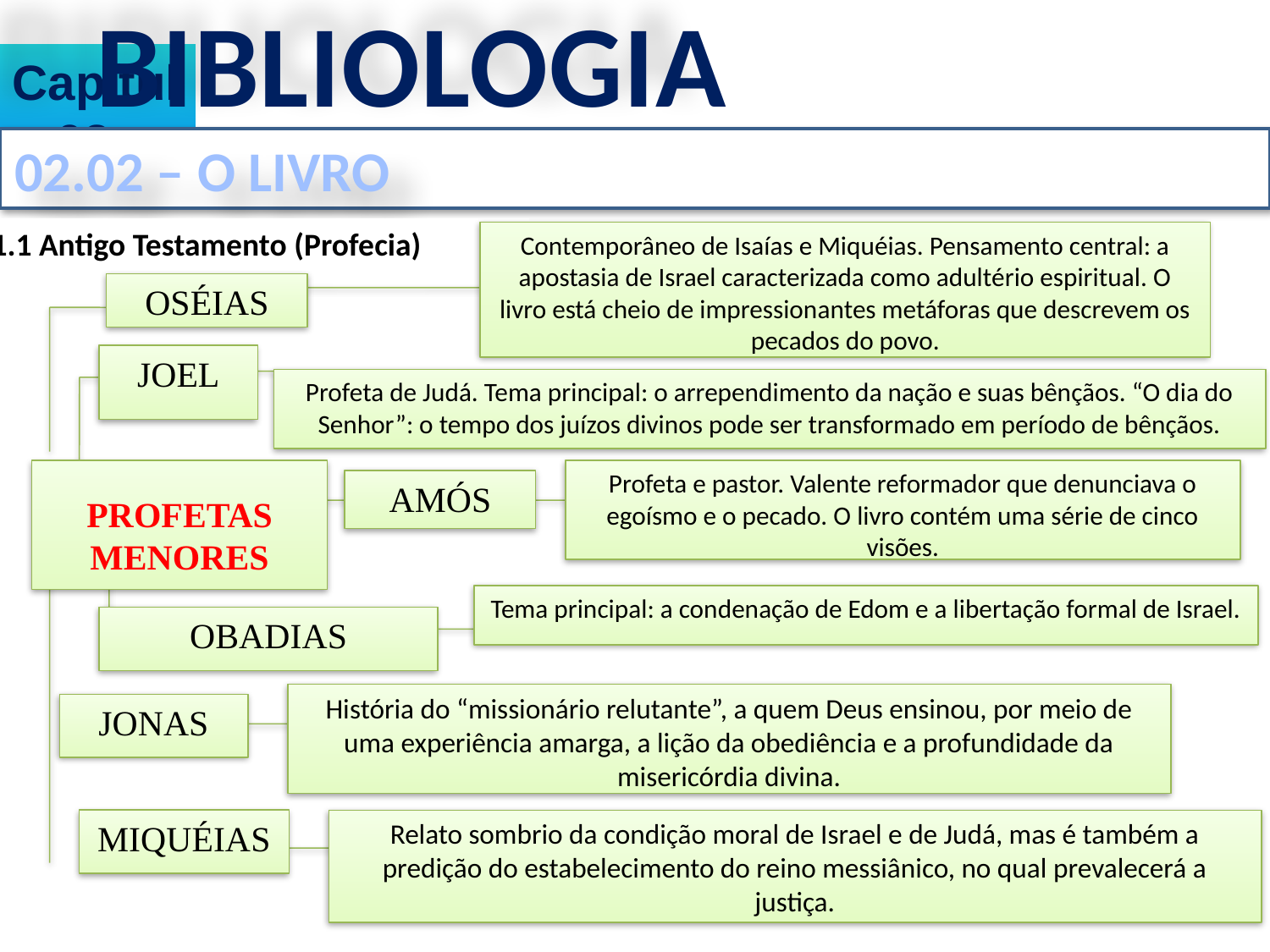

BIBLIOLOGIA
Capítulo 02

02.02 – O LIVRO
1.1.1 Antigo Testamento (Profecia)
Contemporâneo de Isaías e Miquéias. Pensamento central: a apostasia de Israel caracterizada como adultério espiritual. O livro está cheio de impressionantes metáforas que descrevem os pecados do povo.
OSÉIAS

JOEL
Profeta de Judá. Tema principal: o arrependimento da nação e suas bênçãos. “O dia do Senhor”: o tempo dos juízos divinos pode ser transformado em período de bênçãos.

PROFETAS MENORES
Profeta e pastor. Valente reformador que denunciava o egoísmo e o pecado. O livro contém uma série de cinco visões.
AMÓS

Tema principal: a condenação de Edom e a libertação formal de Israel.
OBADIAS

História do “missionário relutante”, a quem Deus ensinou, por meio de uma experiência amarga, a lição da obediência e a profundidade da misericórdia divina.
JONAS

MIQUÉIAS
Relato sombrio da condição moral de Israel e de Judá, mas é também a predição do estabelecimento do reino messiânico, no qual prevalecerá a justiça.